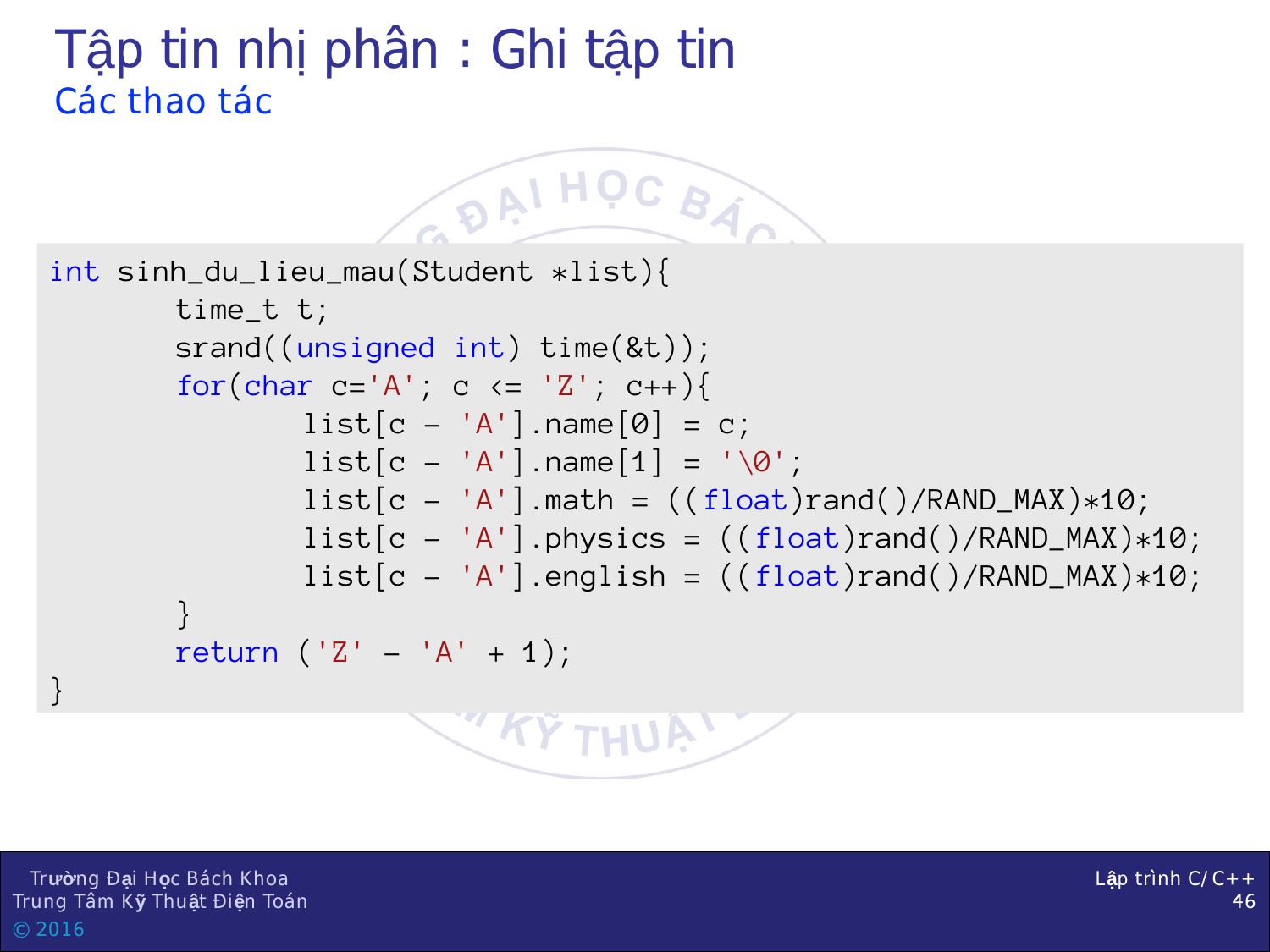

# Tập tin nhị phân : Ghi tập tin Các thao tác
int sinh_du_lieu_mau(Student *list){
	time_t t;
	srand((unsigned int) time(&t));
	for(char c='A'; c <= 'Z'; c++){
		list[c - 'A'].name[0] = c;
		list[c - 'A'].name[1] = '\0';
		list[c - 'A'].math = ((float)rand()/RAND_MAX)*10;
		list[c - 'A'].physics = ((float)rand()/RAND_MAX)*10;
		list[c - 'A'].english = ((float)rand()/RAND_MAX)*10;
	}
	return ('Z' - 'A' + 1);
}